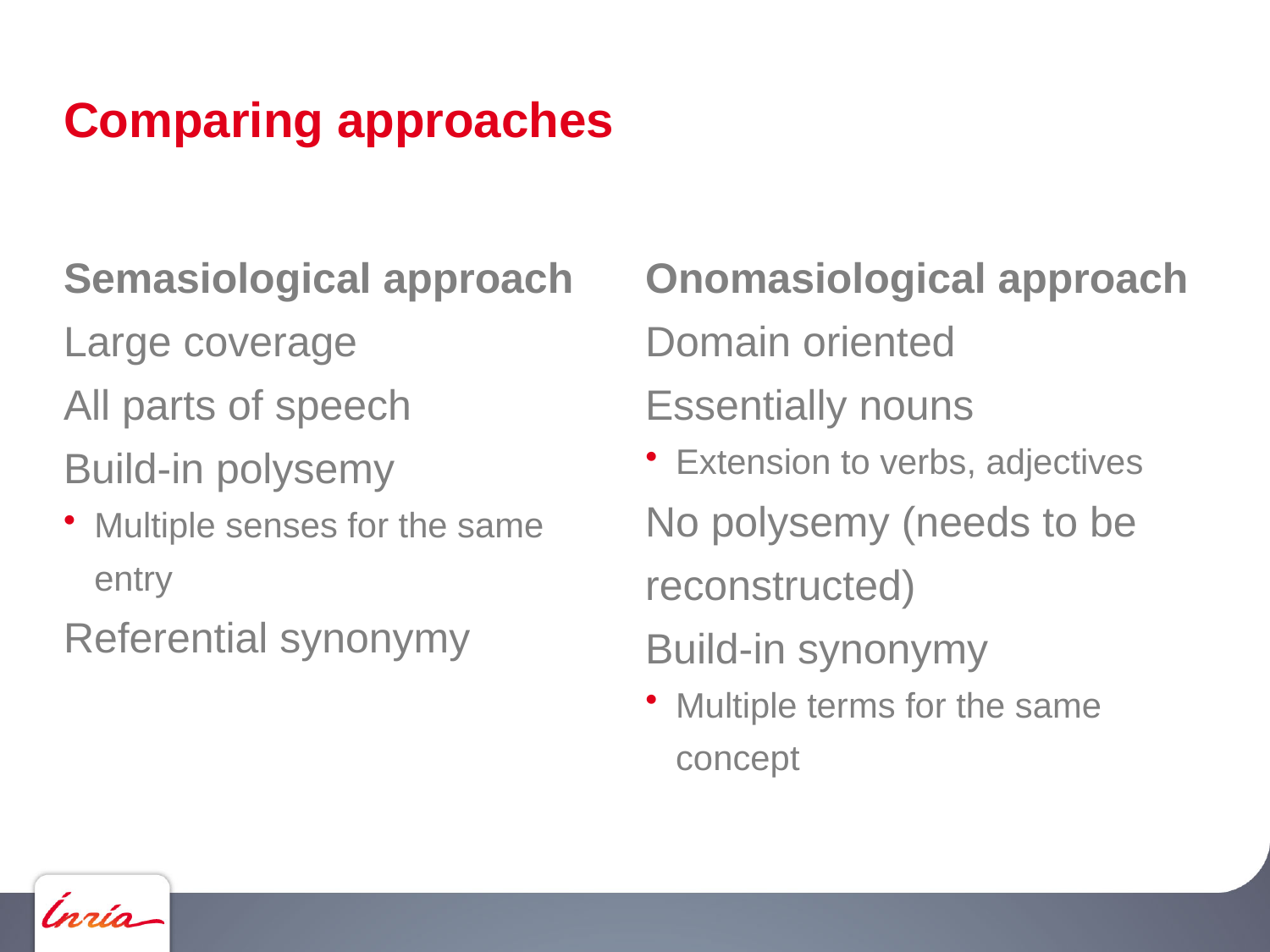

# Comparing approaches
Semasiological approach
Onomasiological approach
Large coverage
All parts of speech
Build-in polysemy
Multiple senses for the same entry
Referential synonymy

Domain oriented
Essentially nouns
Extension to verbs, adjectives
No polysemy (needs to be reconstructed)
Build-in synonymy
Multiple terms for the same concept